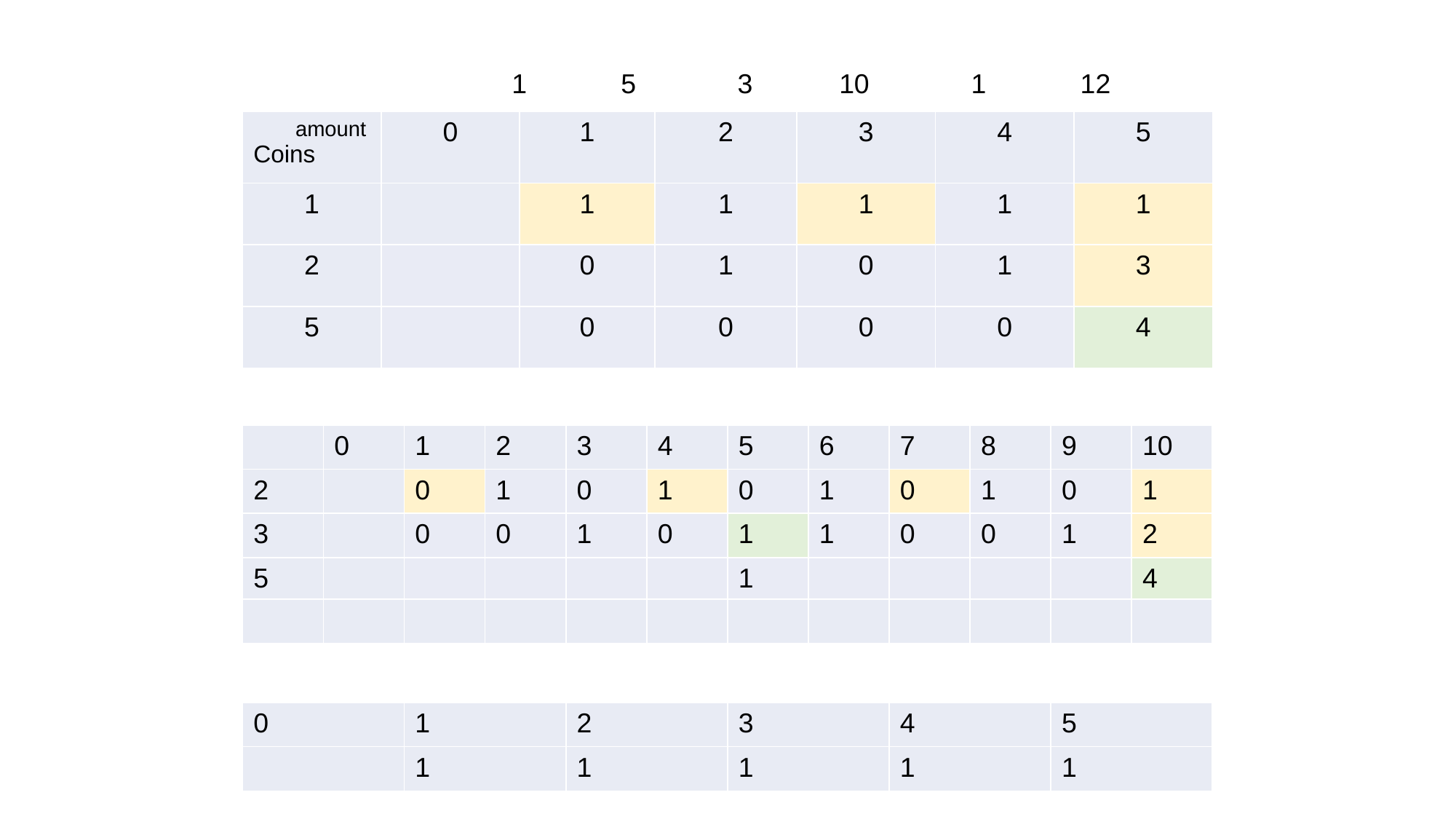

1  	5  	 3  	10  	   1 	   12
| amount Coins | 0 | 1 | 2 | 3 | 4 | 5 |
| --- | --- | --- | --- | --- | --- | --- |
| 1 |  | 1 | 1 | 1 | 1 | 1 |
| 2 |  | 0 | 1 | 0 | 1 | 3 |
| 5 |  | 0 | 0 | 0 | 0 | 4 |
|  | 0 | 1 | 2 | 3 | 4 | 5 | 6 | 7 | 8 | 9 | 10 |
| --- | --- | --- | --- | --- | --- | --- | --- | --- | --- | --- | --- |
| 2 |  | 0 | 1 | 0 | 1 | 0 | 1 | 0 | 1 | 0 | 1 |
| 3 |  | 0 | 0 | 1 | 0 | 1 | 1 | 0 | 0 | 1 | 2 |
| 5 |  |  |  |  |  | 1 |  |  |  |  | 4 |
|  |  |  |  |  |  |  |  |  |  |  |  |
| 0 | 1 | 2 | 3 | 4 | 5 |
| --- | --- | --- | --- | --- | --- |
|  | 1 | 1 | 1 | 1 | 1 |